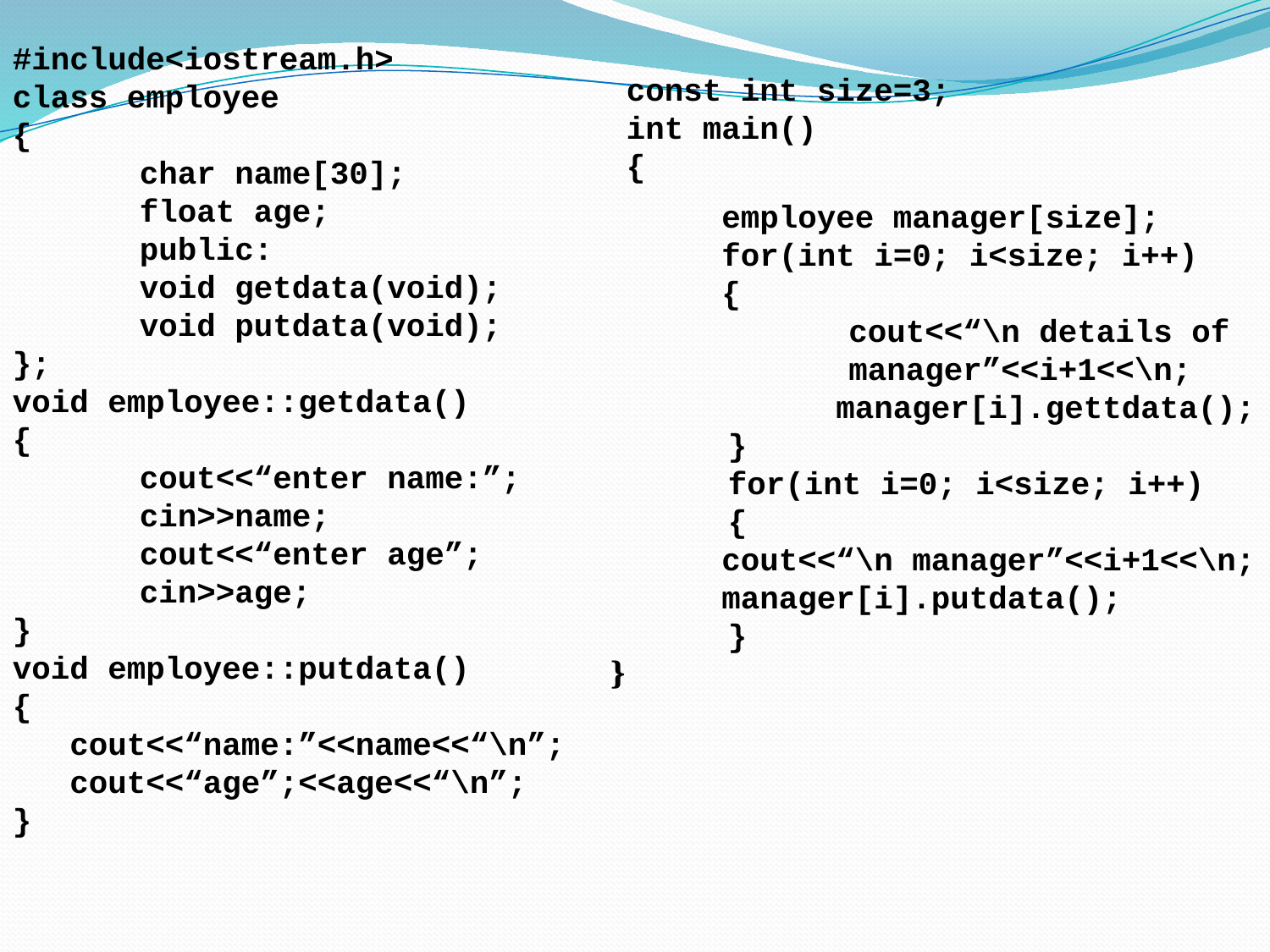

employee manager[size];
	for(int i=0; i<size; i++)
	{
		cout<<“\n details of 		manager”<<i+1<<\n;
	      manager[i].gettdata();
       }
       for(int i=0; i<size; i++)
       {
	cout<<“\n manager”<<i+1<<\n;
	manager[i].putdata();
       }
  }

#include<iostream.h>
class employee
{
	char name[30];
	float age;
	public:
	void getdata(void);
	void putdata(void);
};
void employee::getdata()
{
	cout<<“enter name:”;
	cin>>name;
	cout<<“enter age”;
	cin>>age;
}
void employee::putdata()
{
   cout<<“name:”<<name<<“\n”;
   cout<<“age”;<<age<<“\n”;
}

const int size=3;
int main()
{